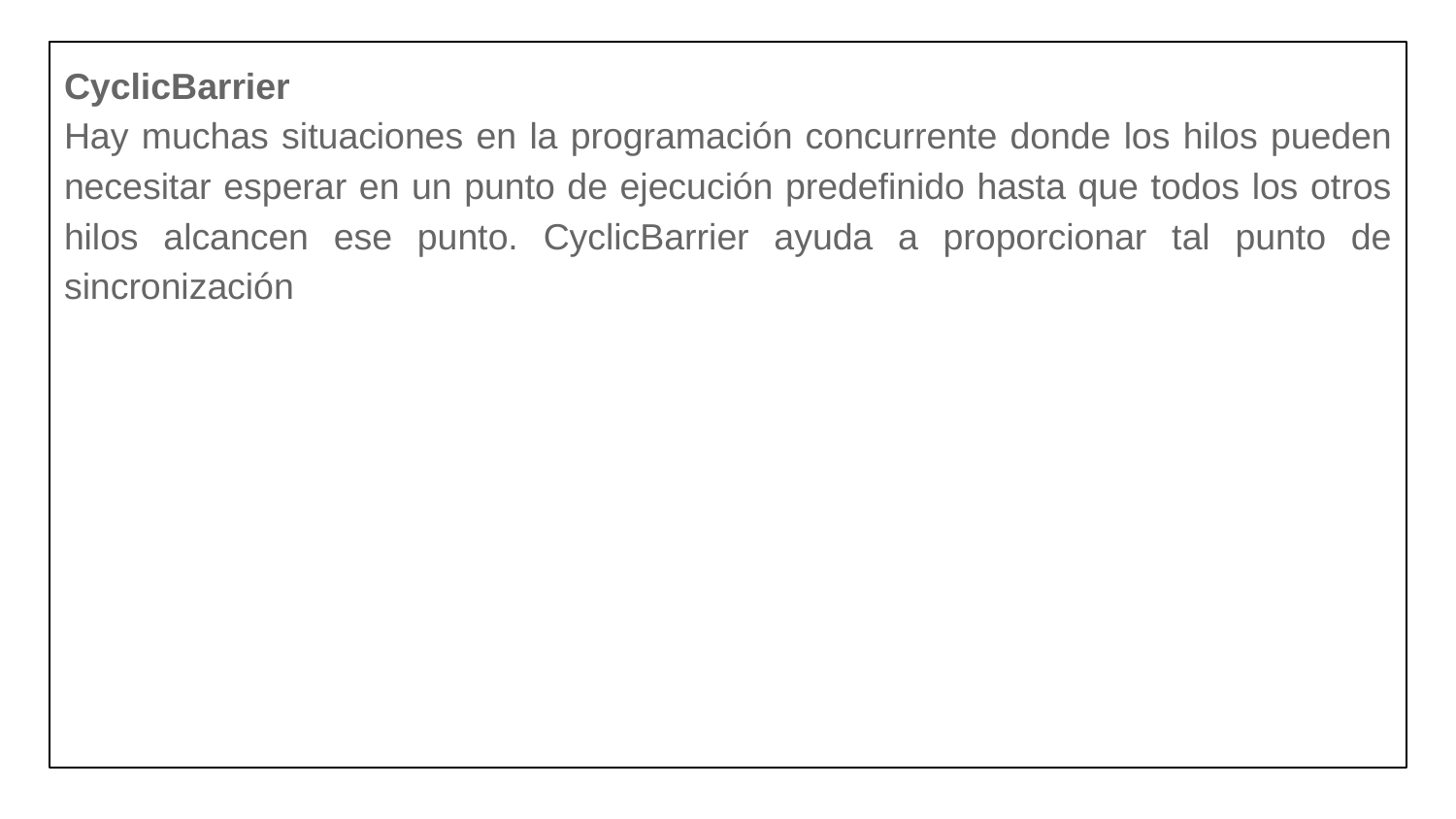

CyclicBarrier
Hay muchas situaciones en la programación concurrente donde los hilos pueden necesitar esperar en un punto de ejecución predefinido hasta que todos los otros hilos alcancen ese punto. CyclicBarrier ayuda a proporcionar tal punto de sincronización